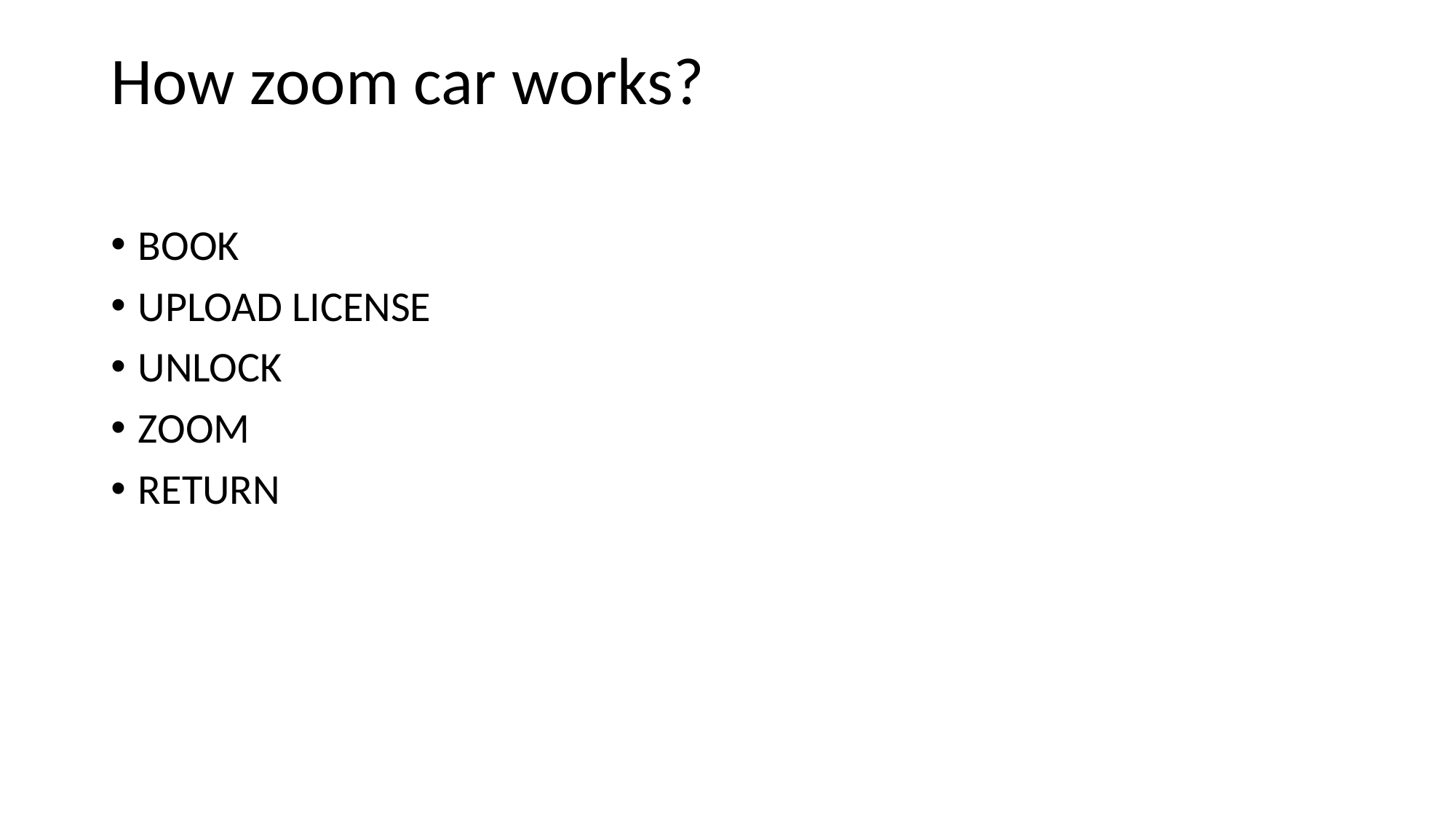

# How zoom car works?
BOOK
UPLOAD LICENSE
UNLOCK
ZOOM
RETURN